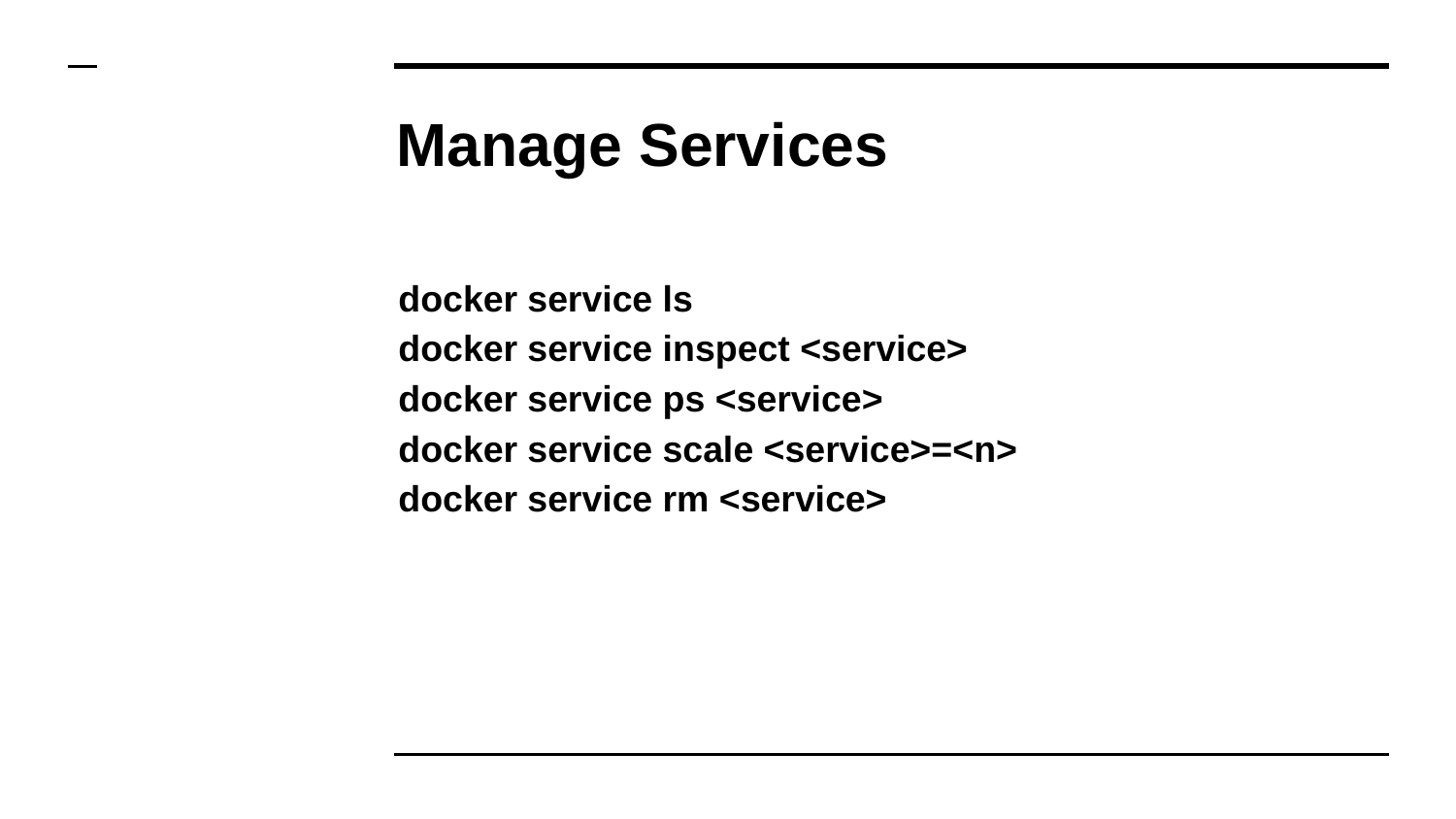

# Manage Services
docker service ls
docker service inspect <service>
docker service ps <service>
docker service scale <service>=<n>
docker service rm <service>